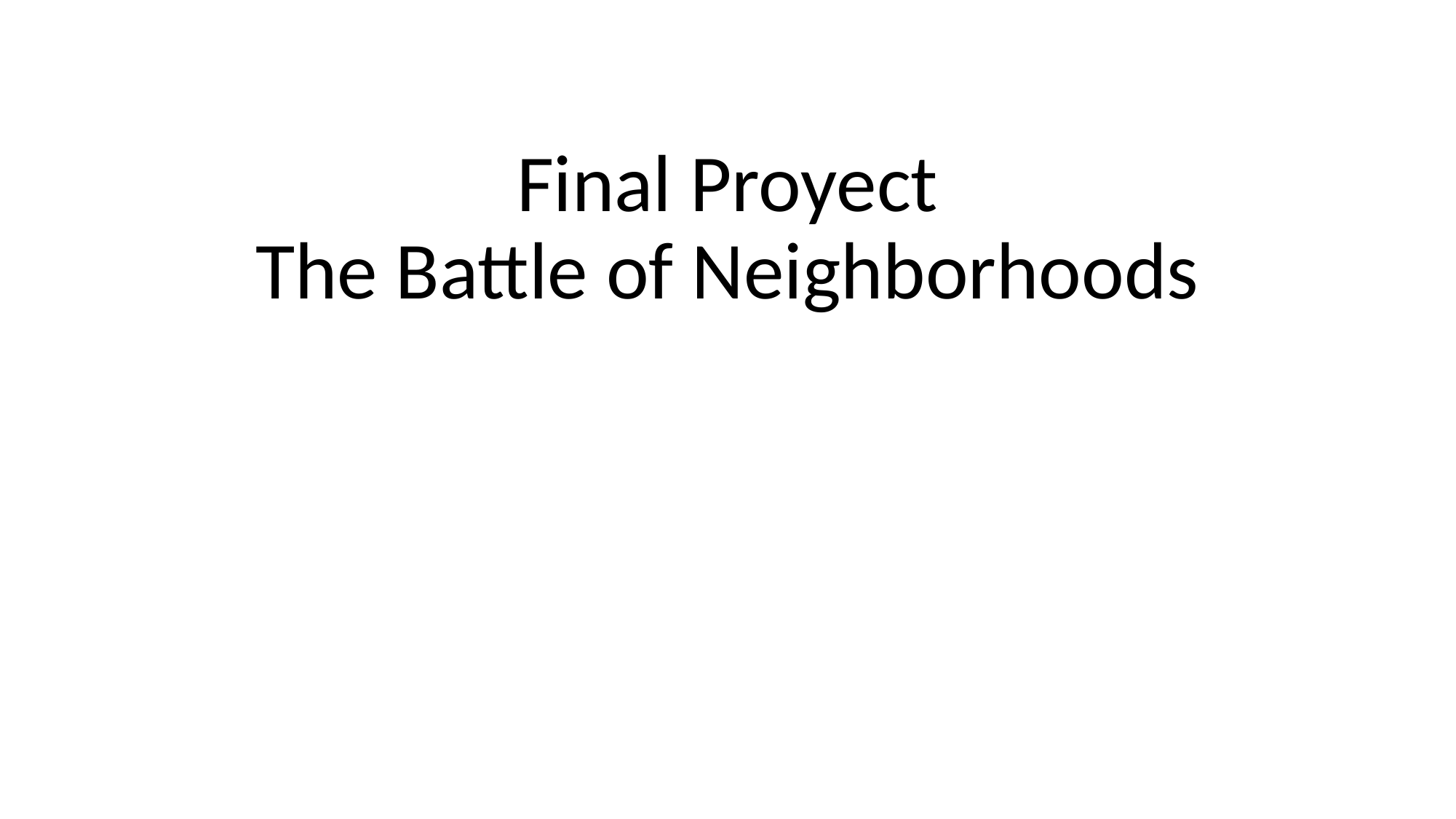

# Final Proyect The Battle of Neighborhoods